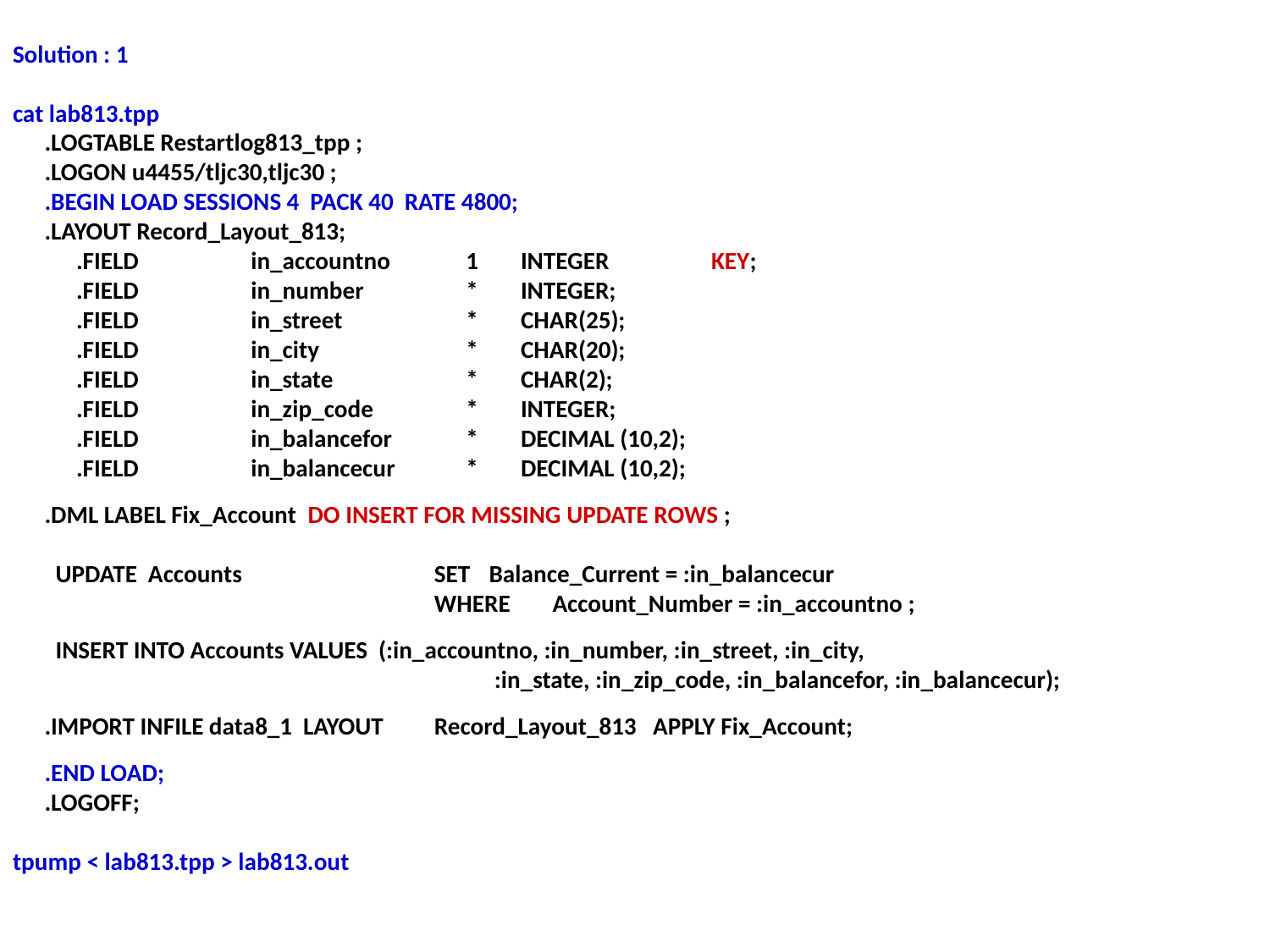

Solution : 1

cat lab813.tpp
.LOGTABLE Restartlog813_tpp ;
.LOGON u4455/tljc30,tljc30 ;
.BEGIN LOAD SESSIONS 4  PACK 40  RATE 4800;
.LAYOUT Record_Layout_813;
.FIELD 	in_accountno     	1 	INTEGER	KEY;
.FIELD 	in_number        	* 	INTEGER;
.FIELD 	in_street        	* 	CHAR(25);
.FIELD 	in_city          	* 	CHAR(20);
.FIELD 	in_state         	* 	CHAR(2);
.FIELD 	in_zip_code      	* 	INTEGER;
.FIELD 	in_balancefor    	* 	DECIMAL (10,2);
.FIELD 	in_balancecur    	* 	DECIMAL (10,2);

.DML LABEL Fix_Account  DO INSERT FOR MISSING UPDATE ROWS ;

  UPDATE  Accounts 	SET 	Balance_Current = :in_balancecur
		WHERE 	Account_Number = :in_accountno ;

  INSERT INTO Accounts VALUES  (:in_accountno, :in_number, :in_street, :in_city,
	 		 :in_state, :in_zip_code, :in_balancefor, :in_balancecur);

.IMPORT INFILE data8_1  LAYOUT 	Record_Layout_813   APPLY Fix_Account;

.END LOAD;
.LOGOFF;

tpump < lab813.tpp > lab813.out